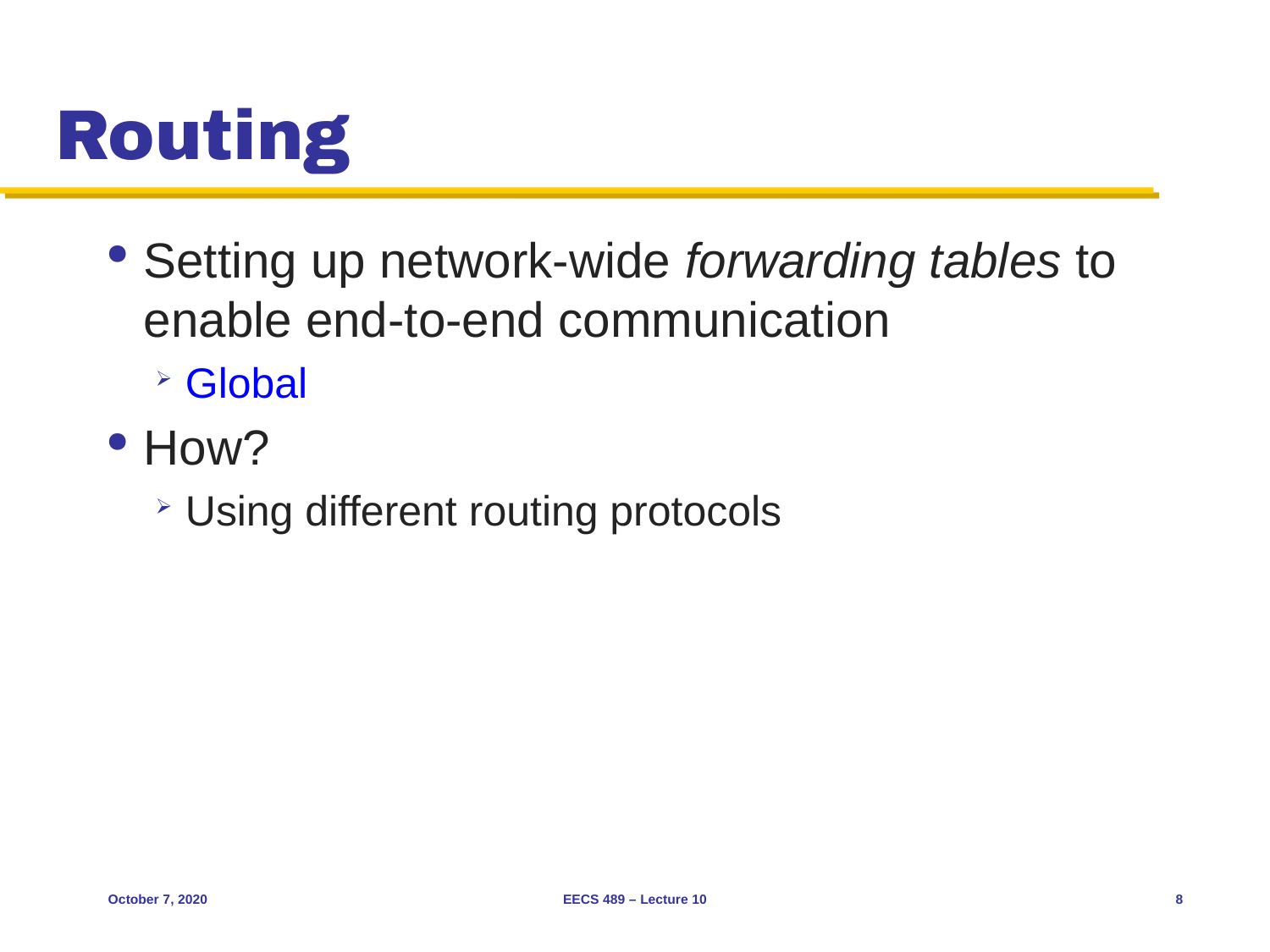

# Routing
Setting up network-wide forwarding tables to enable end-to-end communication
Global
How?
Using different routing protocols
October 7, 2020
EECS 489 – Lecture 10
8